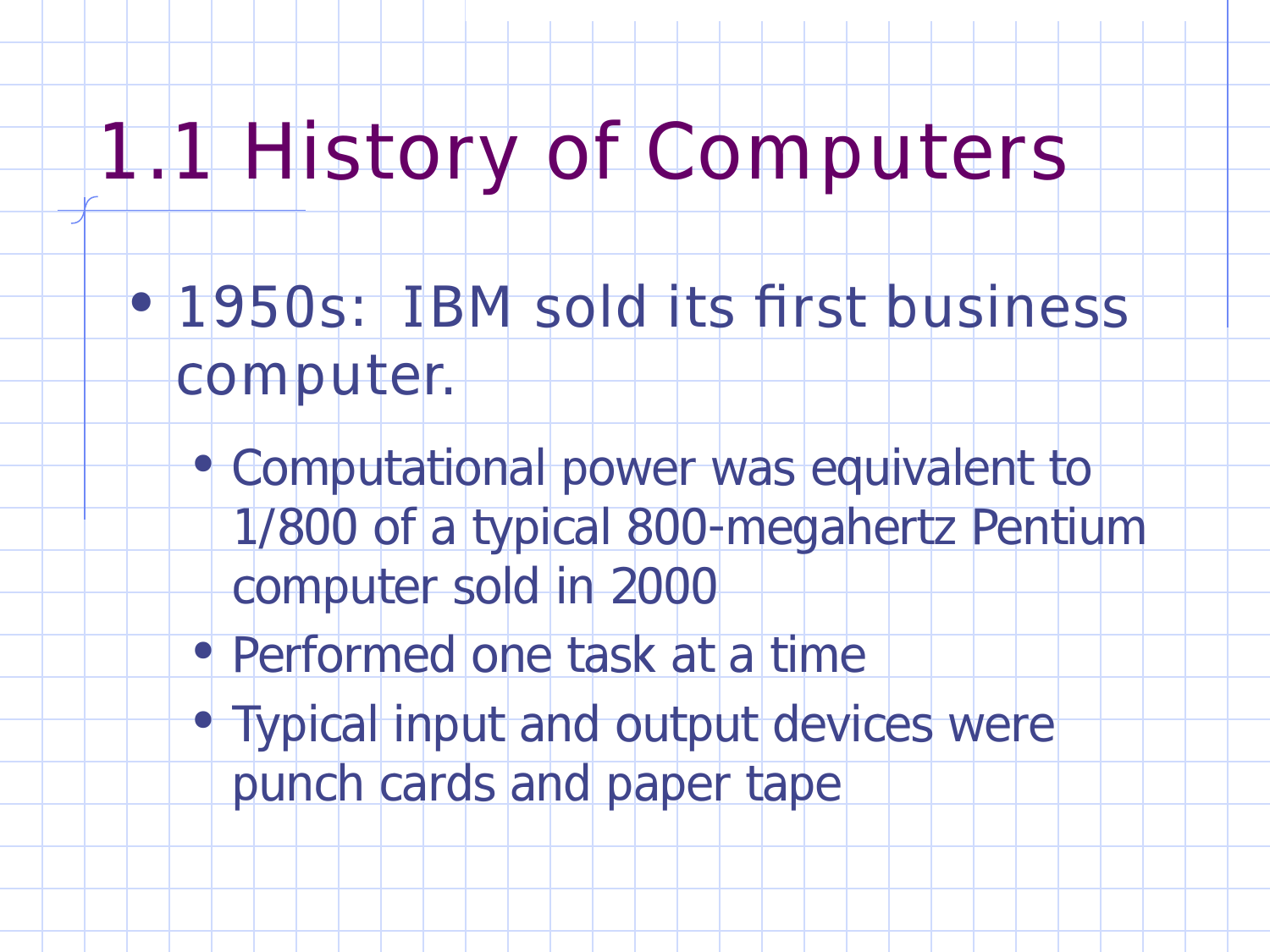

# 1.1 History of Computers
1950s:  IBM sold its first business computer.

Computational power was equivalent to 1/800 of a typical 800-megahertz Pentium computer sold in 2000
Performed one task at a time
Typical input and output devices were punch cards and paper tape